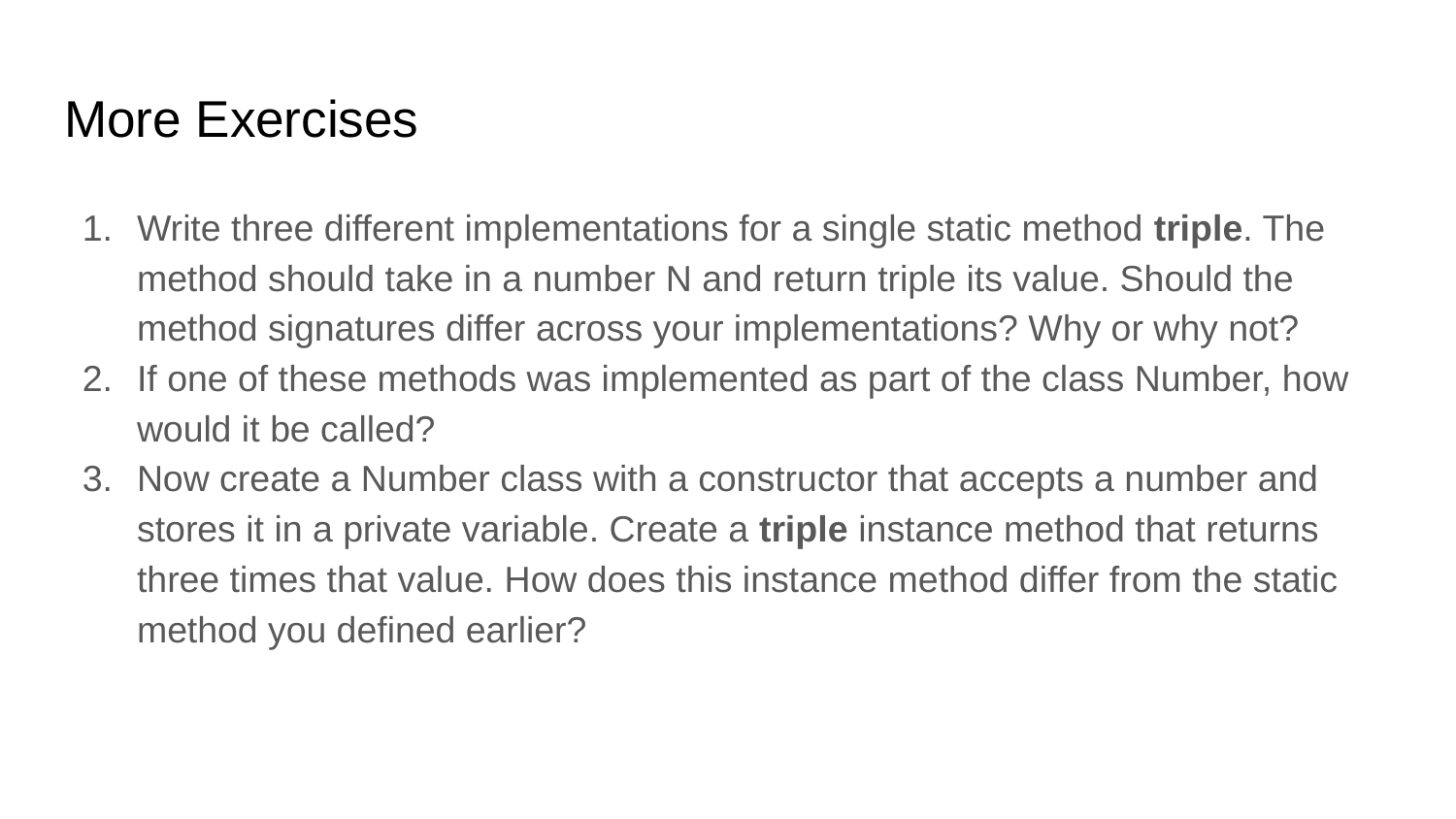

# More Exercises
Write three different implementations for a single static method triple. The method should take in a number N and return triple its value. Should the method signatures differ across your implementations? Why or why not?
If one of these methods was implemented as part of the class Number, how would it be called?
Now create a Number class with a constructor that accepts a number and stores it in a private variable. Create a triple instance method that returns three times that value. How does this instance method differ from the static method you defined earlier?